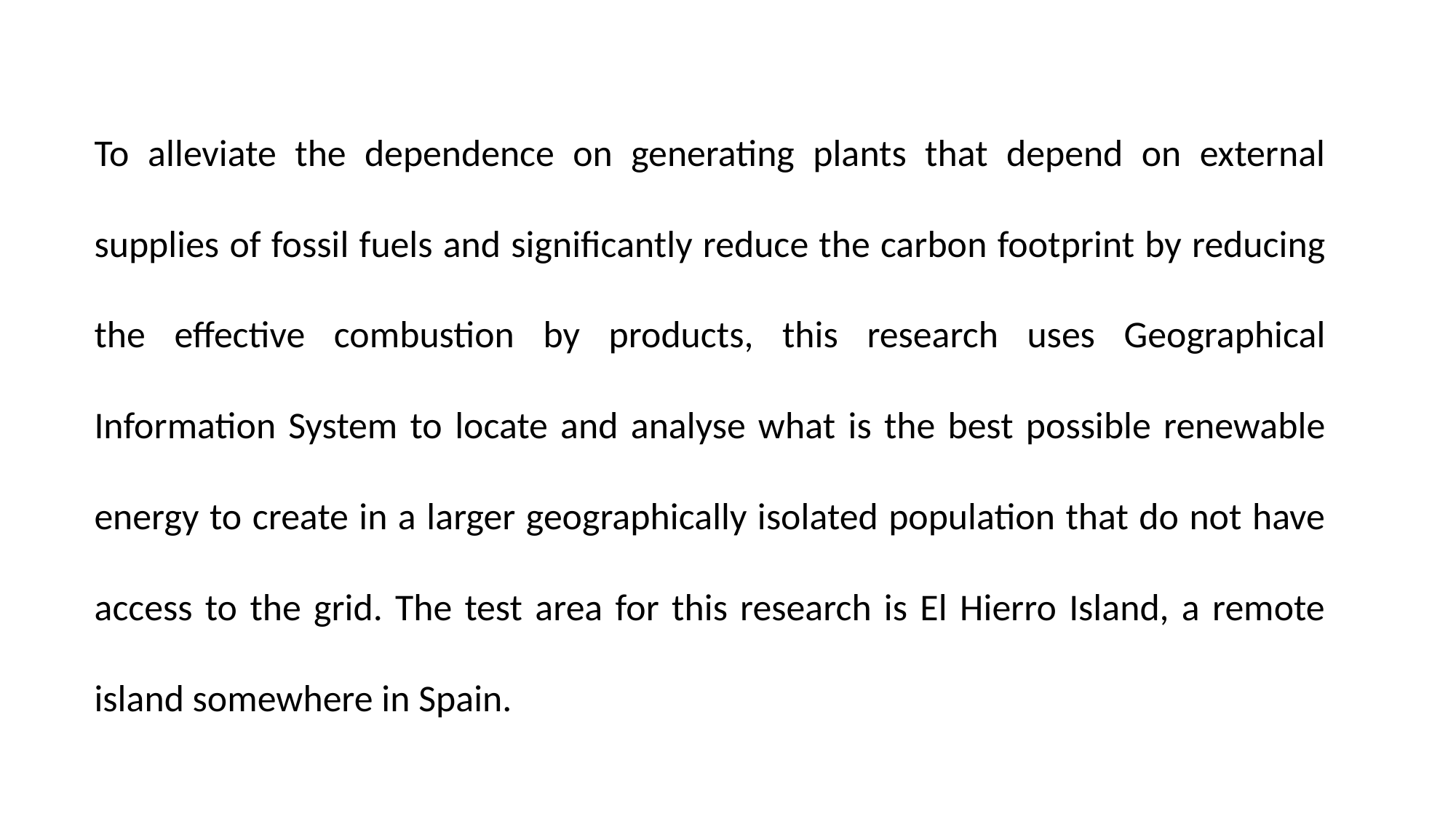

To alleviate the dependence on generating plants that depend on external supplies of fossil fuels and significantly reduce the carbon footprint by reducing the effective combustion by products, this research uses Geographical Information System to locate and analyse what is the best possible renewable energy to create in a larger geographically isolated population that do not have access to the grid. The test area for this research is El Hierro Island, a remote island somewhere in Spain.